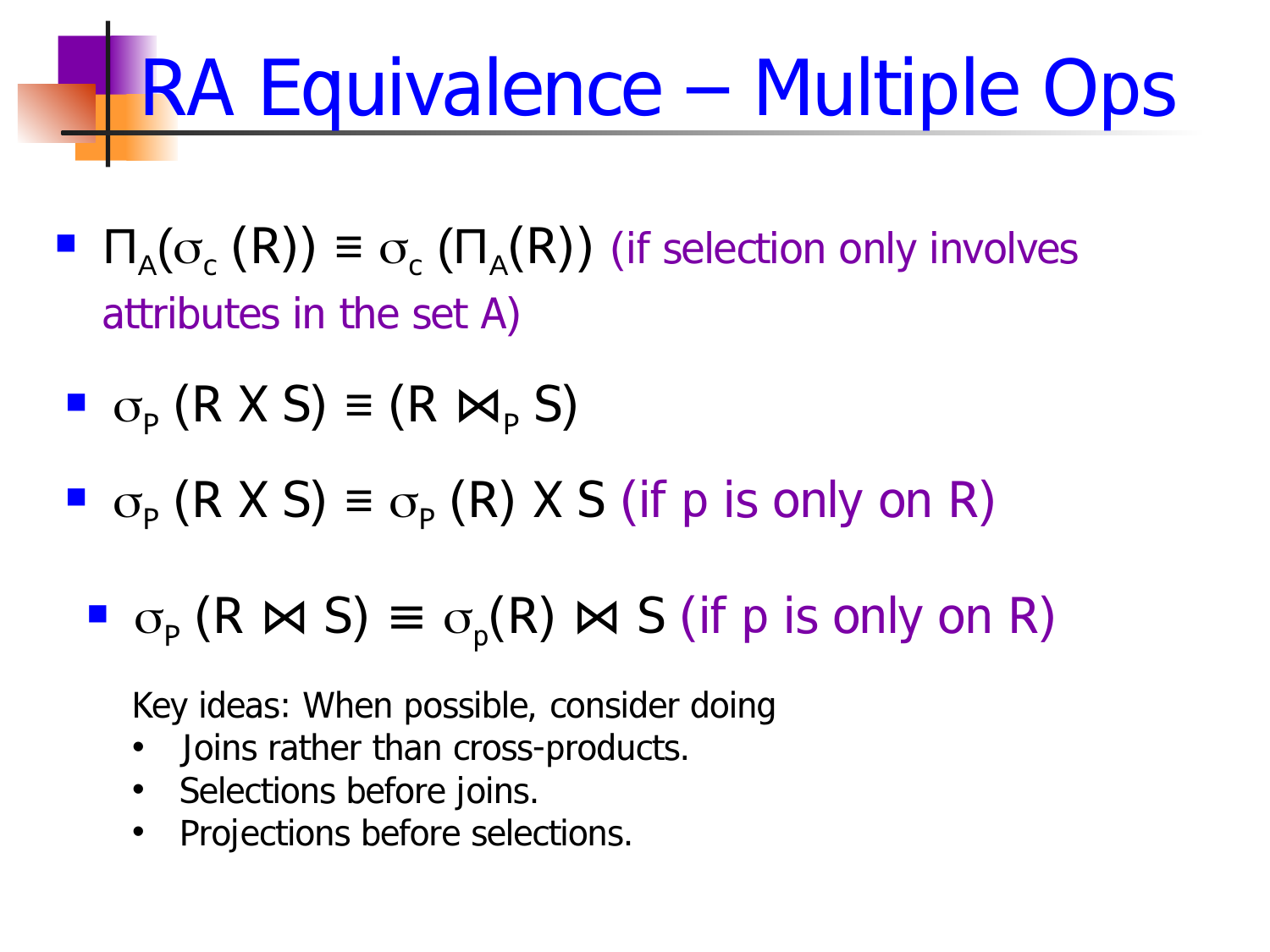

# RA Equivalence – Multiple Ops
ΠA(σc (R)) ≡ σc (ΠA(R)) (if selection only involves attributes in the set A)
σP (R X S) ≡ (R ⋈P S)

σP (R X S) ≡ σP (R) X S (if p is only on R)
σP (R ⋈ S) ≡ σp(R) ⋈ S (if p is only on R)
Key ideas: When possible, consider doing
Joins rather than cross-products.
Selections before joins.
Projections before selections.